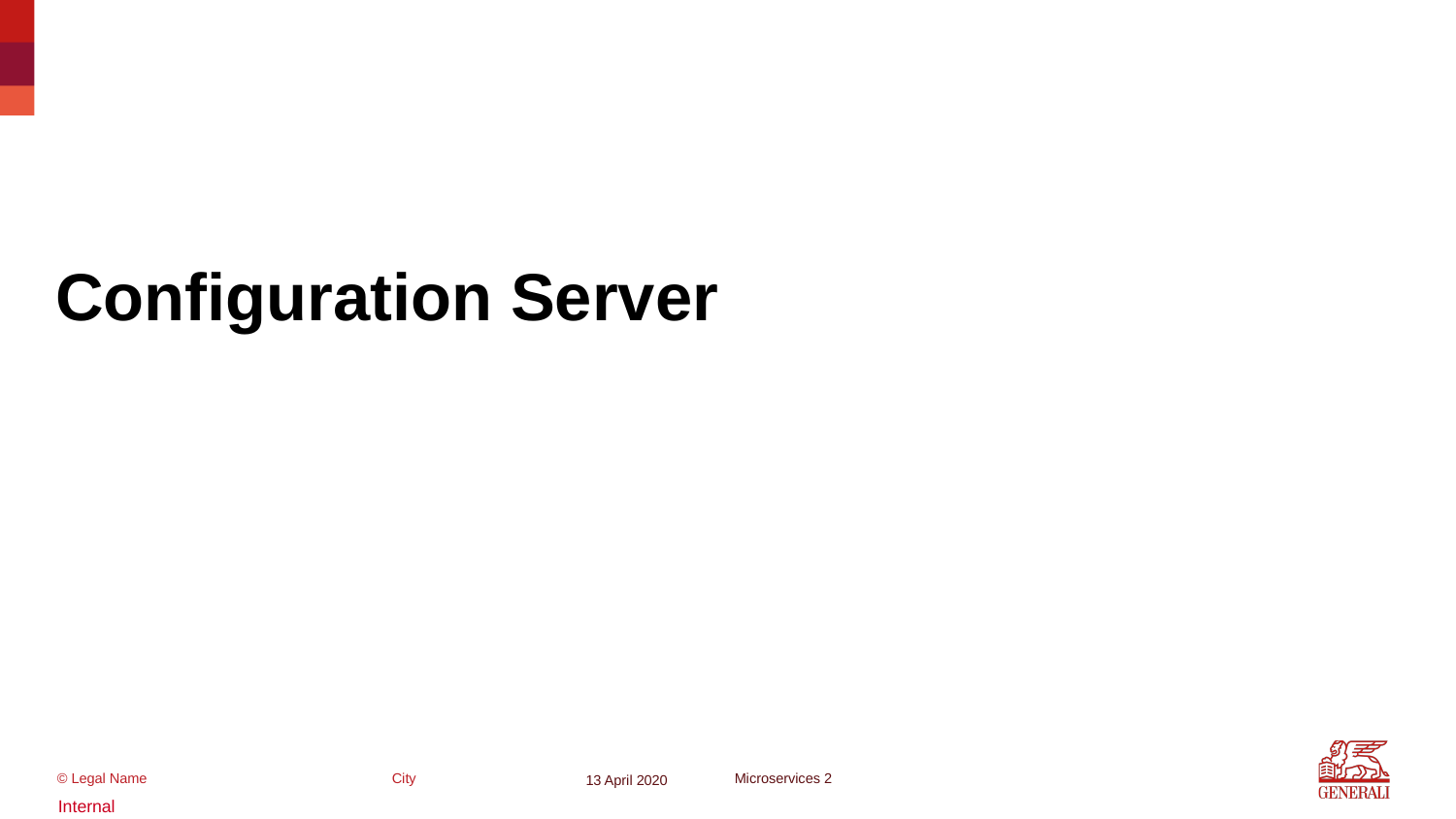

Configuration Server

13 April 2020
Microservices 2